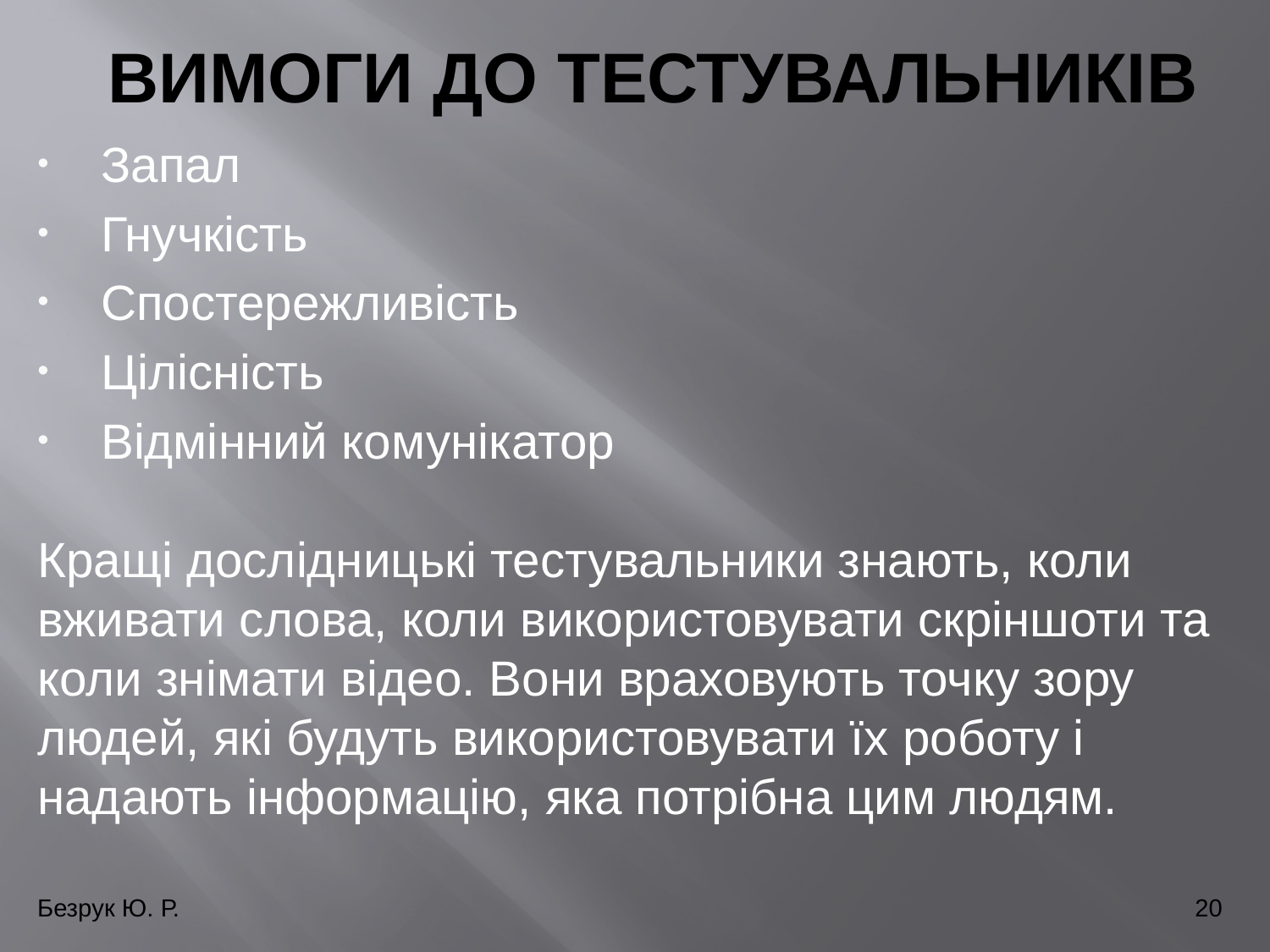

# Вимоги до тестувальників
Запал
Гнучкість
Спостережливість
Цілісність
Відмінний комунікатор

Кращі дослідницькі тестувальники знають, коли вживати слова, коли використовувати скріншоти та коли знімати відео. Вони враховують точку зору людей, які будуть використовувати їх роботу і надають інформацію, яка потрібна цим людям.
Безрук Ю. Р.
20